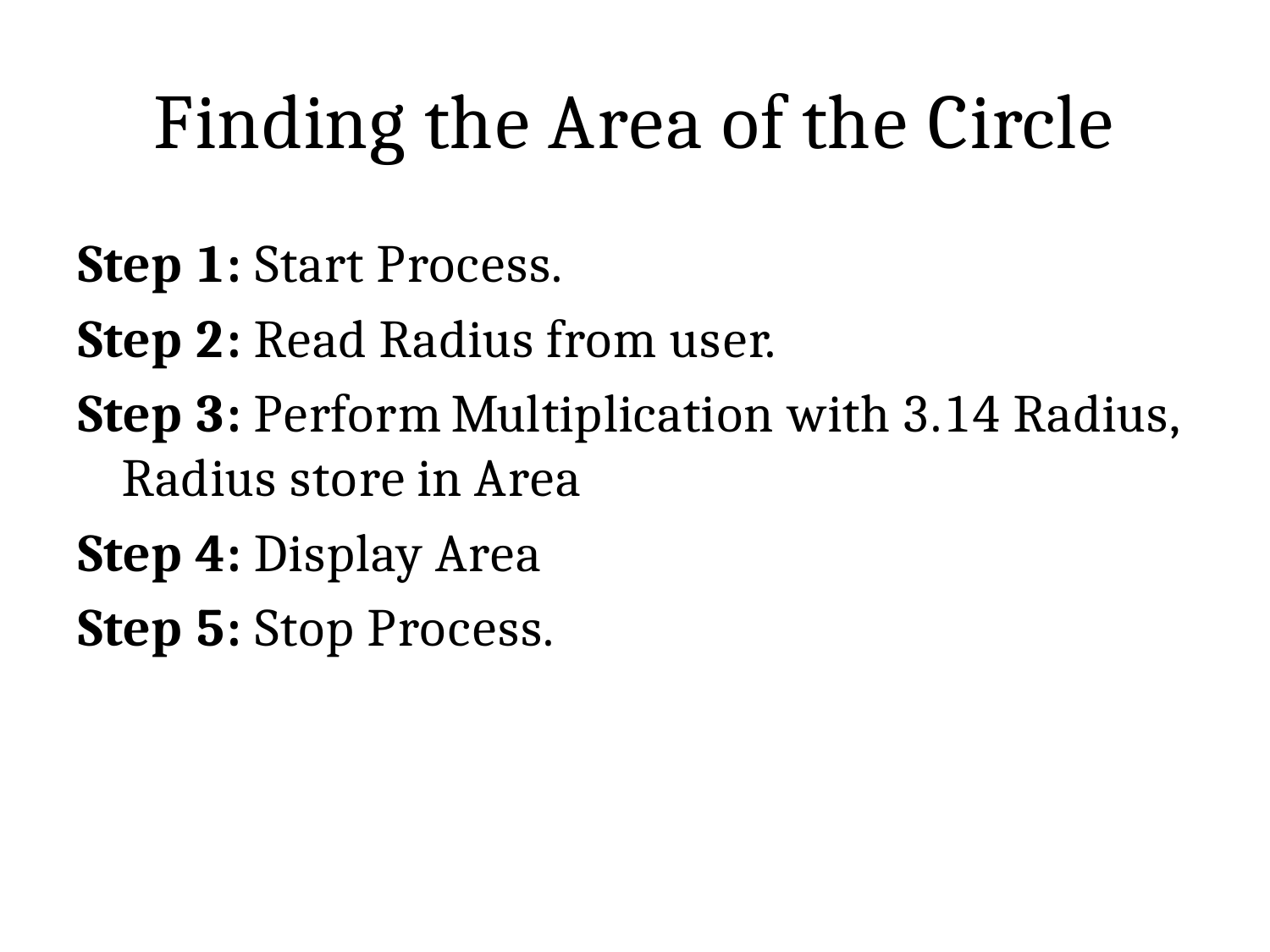

# Finding the Area of the Circle
Step 1: Start Process.
Step 2: Read Radius from user.
Step 3: Perform Multiplication with 3.14 Radius, Radius store in Area
Step 4: Display Area
Step 5: Stop Process.